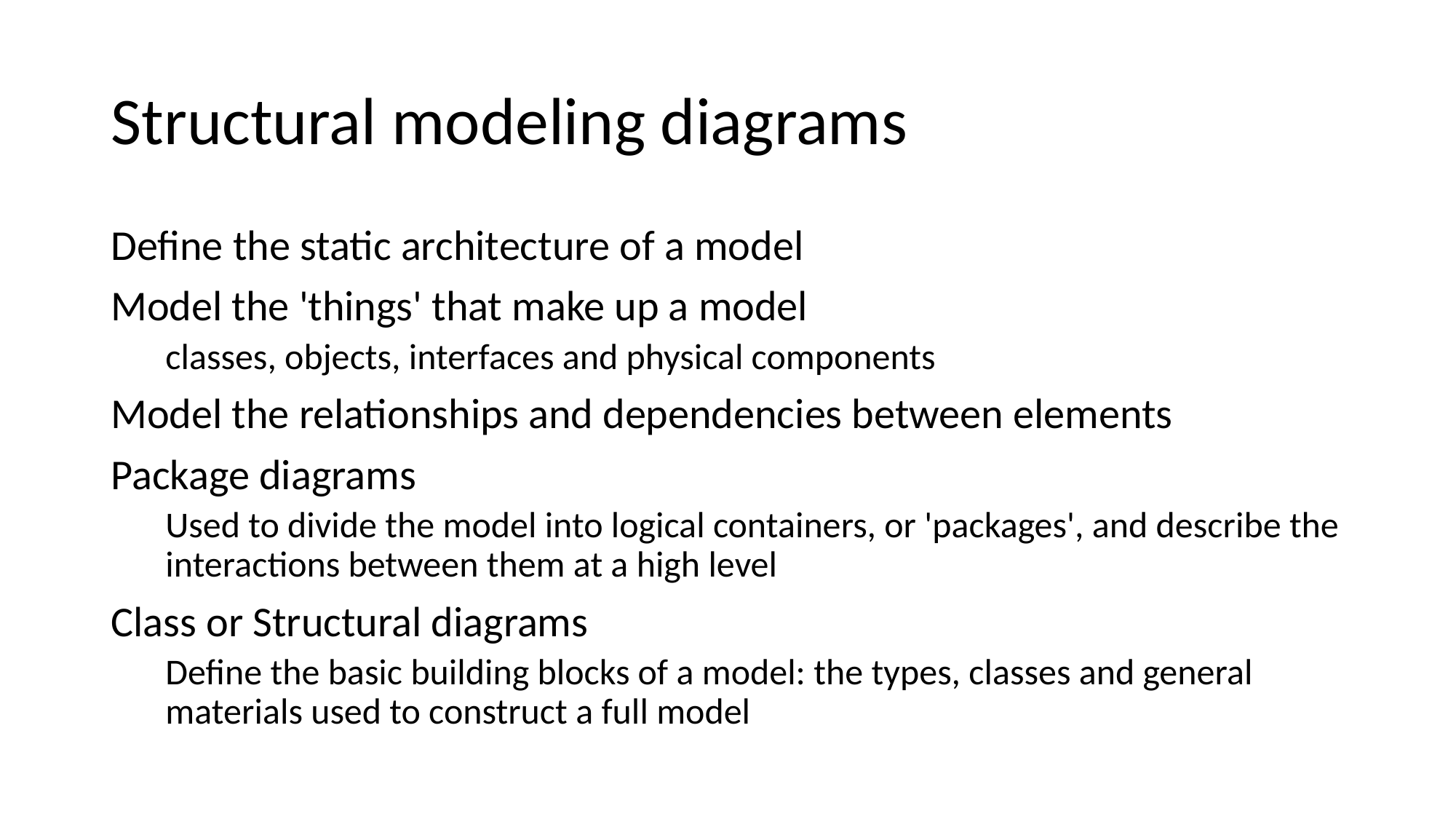

# Structural modeling diagrams
Define the static architecture of a model
Model the 'things' that make up a model
classes, objects, interfaces and physical components
Model the relationships and dependencies between elements
Package diagrams
Used to divide the model into logical containers, or 'packages', and describe the interactions between them at a high level
Class or Structural diagrams
Define the basic building blocks of a model: the types, classes and general materials used to construct a full model